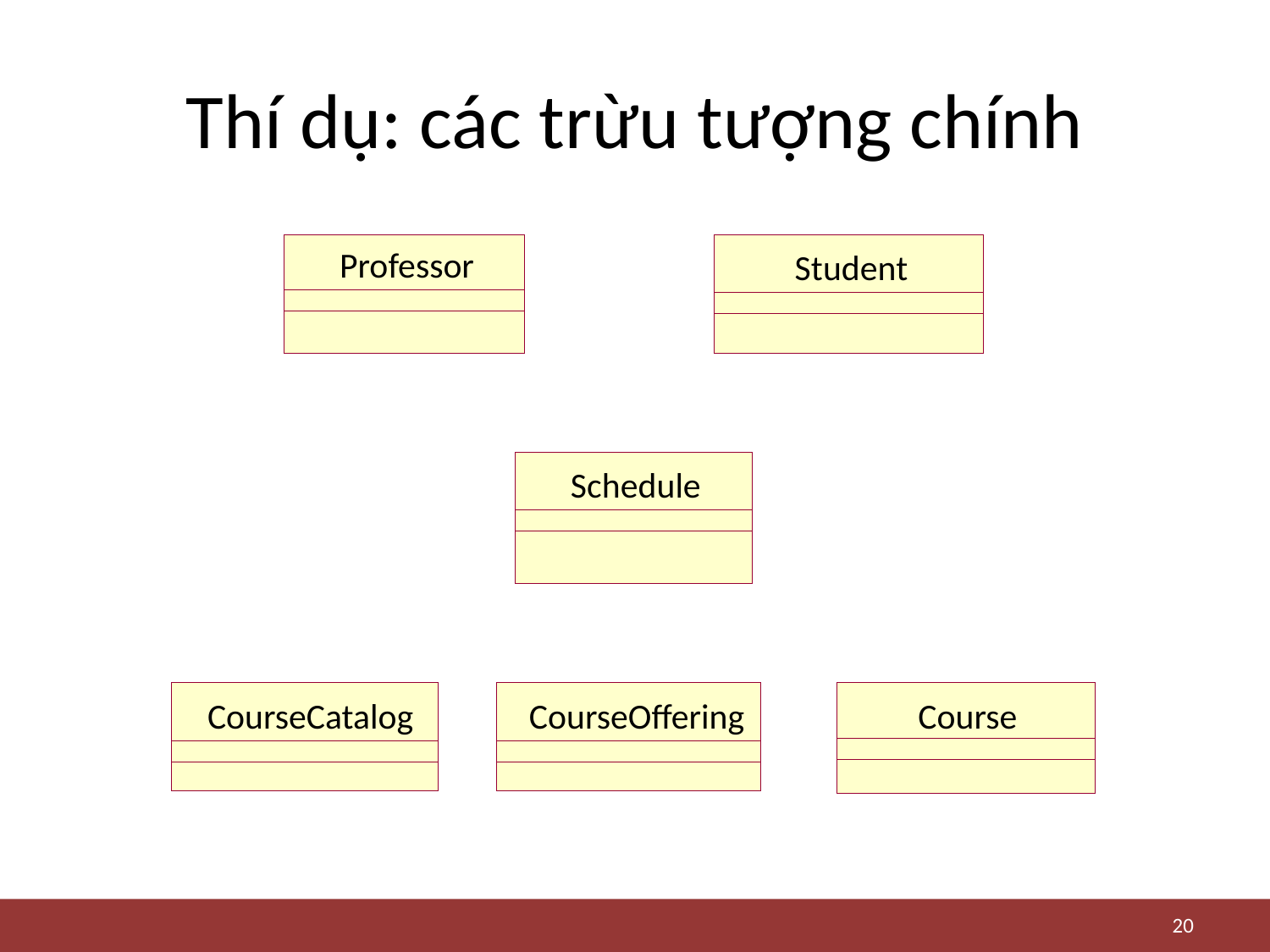

# Thí dụ: các trừu tượng chính

Professor

Student

Schedule

CourseCatalog

CourseOffering

Course

20